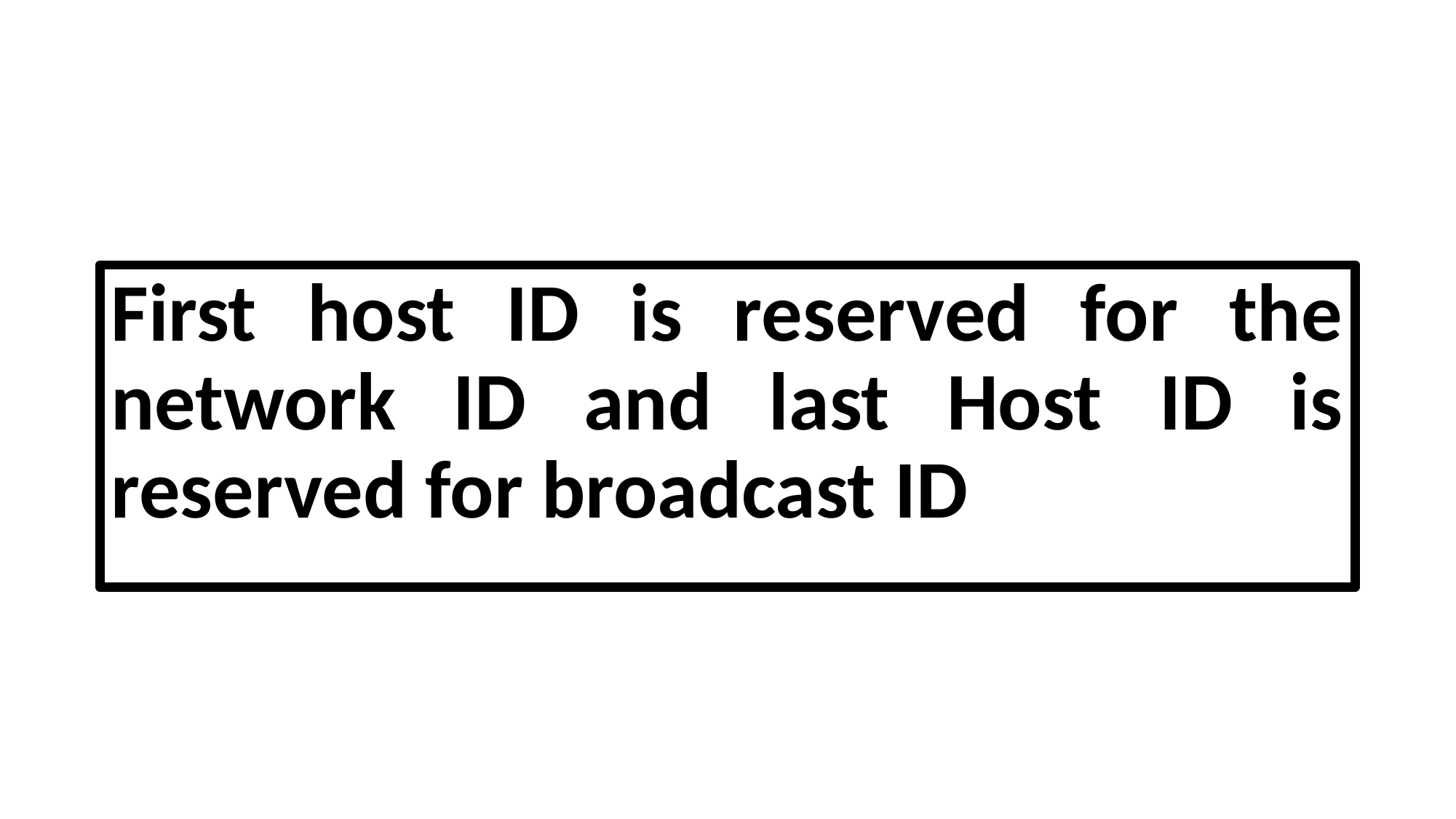

First host ID is reserved for the network ID and last Host ID is reserved for broadcast ID